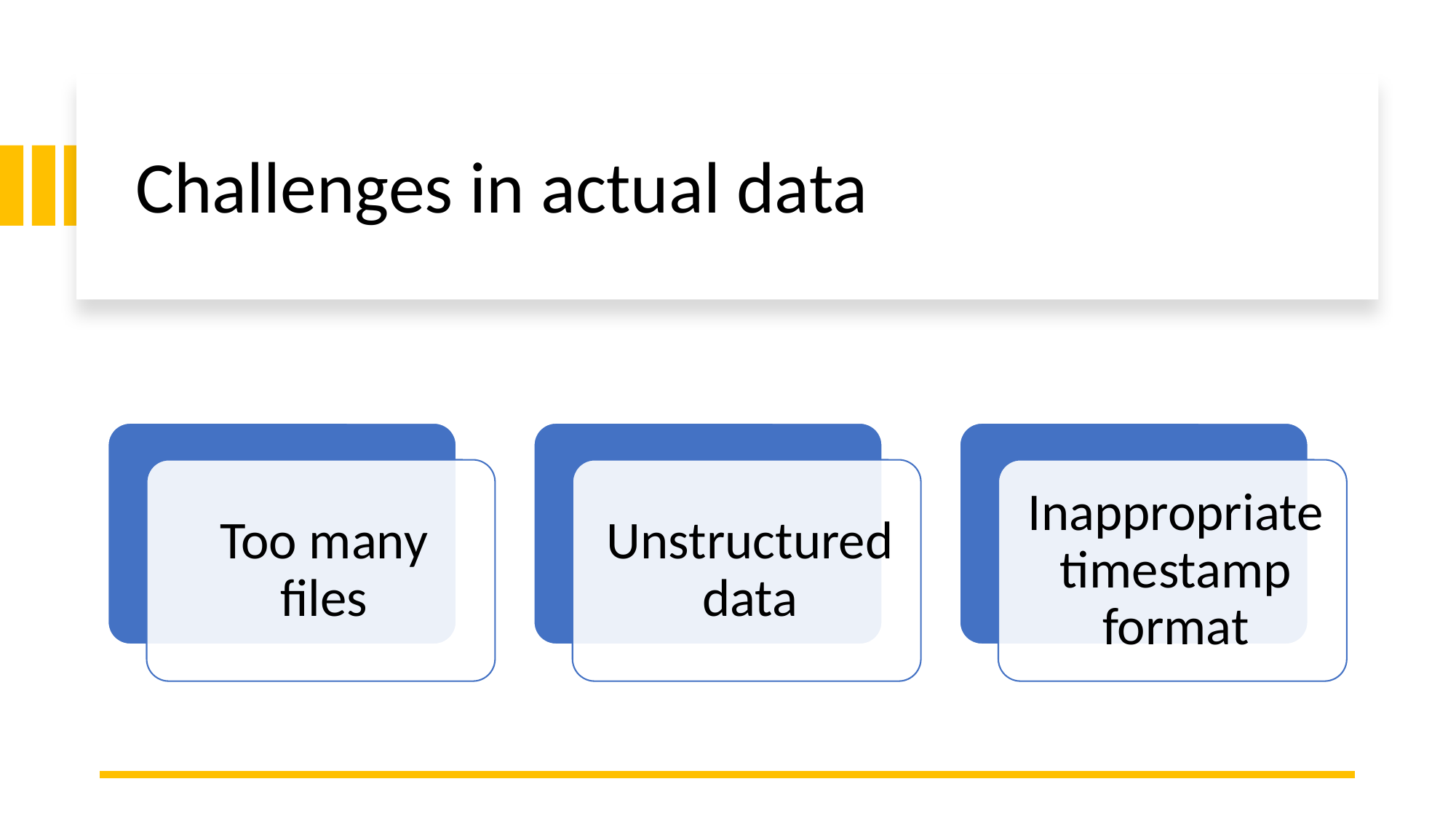

# Challenges in actual data

Too many files
Unstructured data
Inappropriate timestamp format